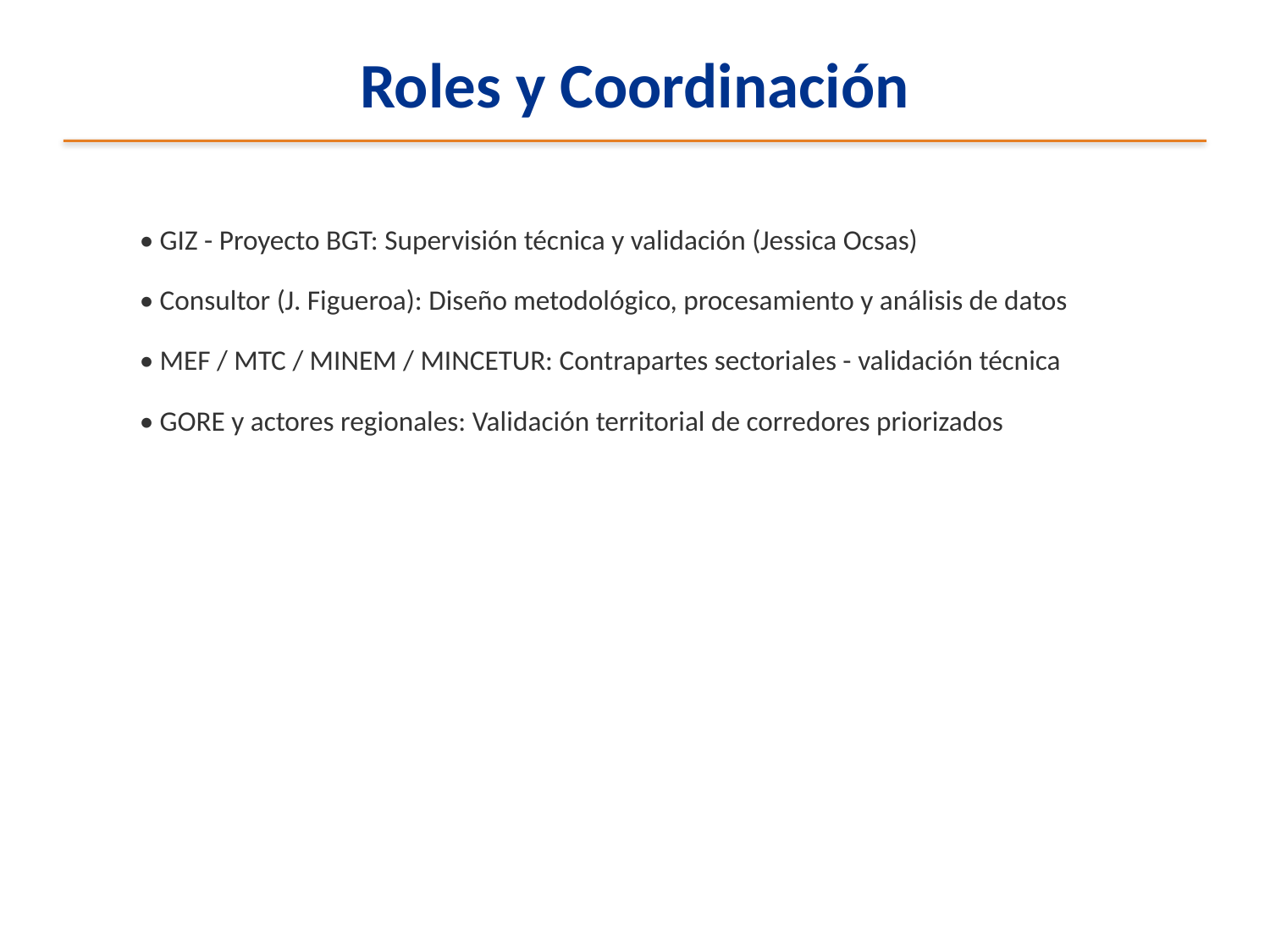

Roles y Coordinación

• GIZ - Proyecto BGT: Supervisión técnica y validación (Jessica Ocsas)
• Consultor (J. Figueroa): Diseño metodológico, procesamiento y análisis de datos
• MEF / MTC / MINEM / MINCETUR: Contrapartes sectoriales - validación técnica
• GORE y actores regionales: Validación territorial de corredores priorizados